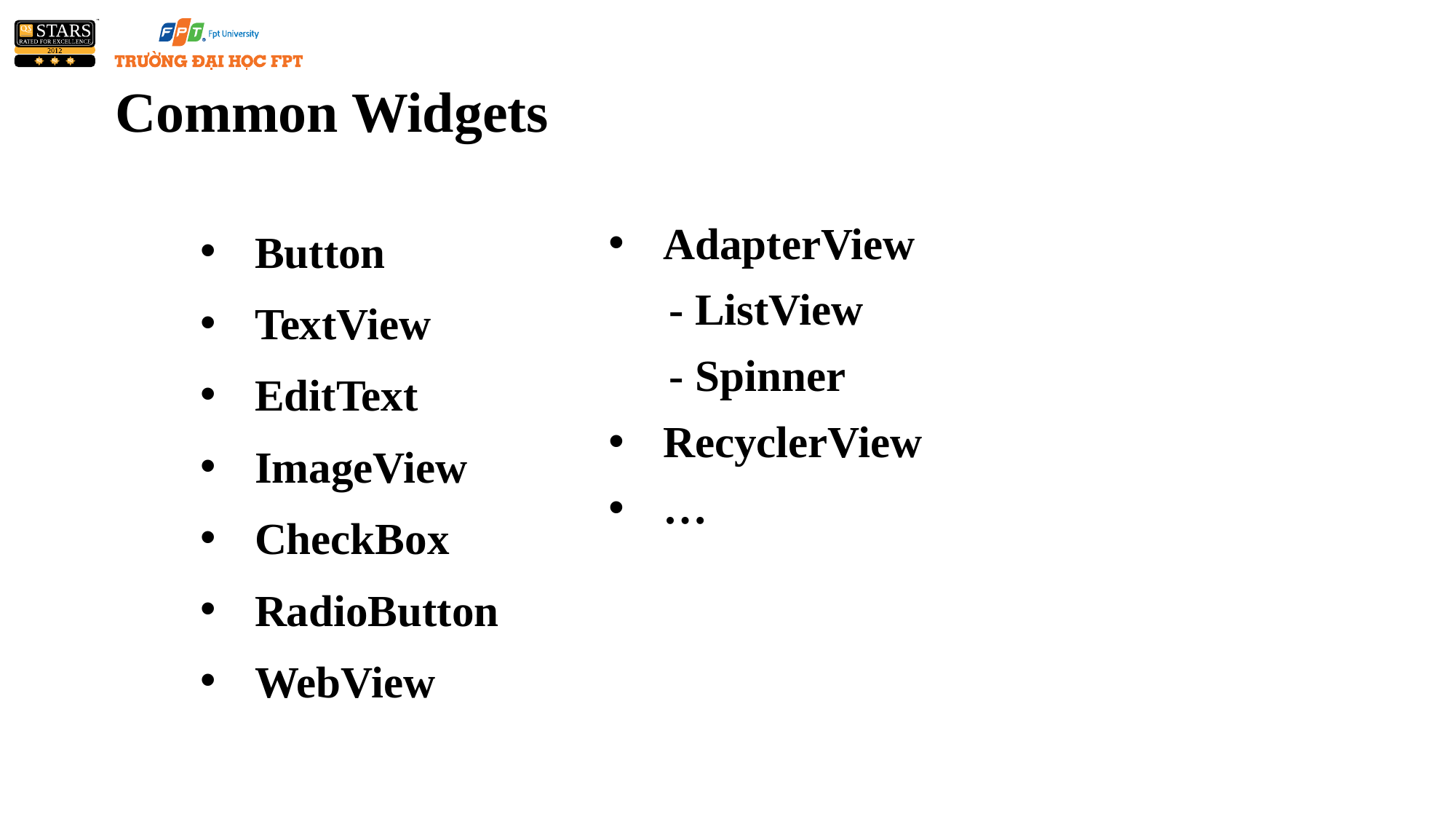

# Common Widgets
AdapterView
   - ListView
   - Spinner
RecyclerView
…
Button
TextView
EditText
ImageView
CheckBox
RadioButton
WebView